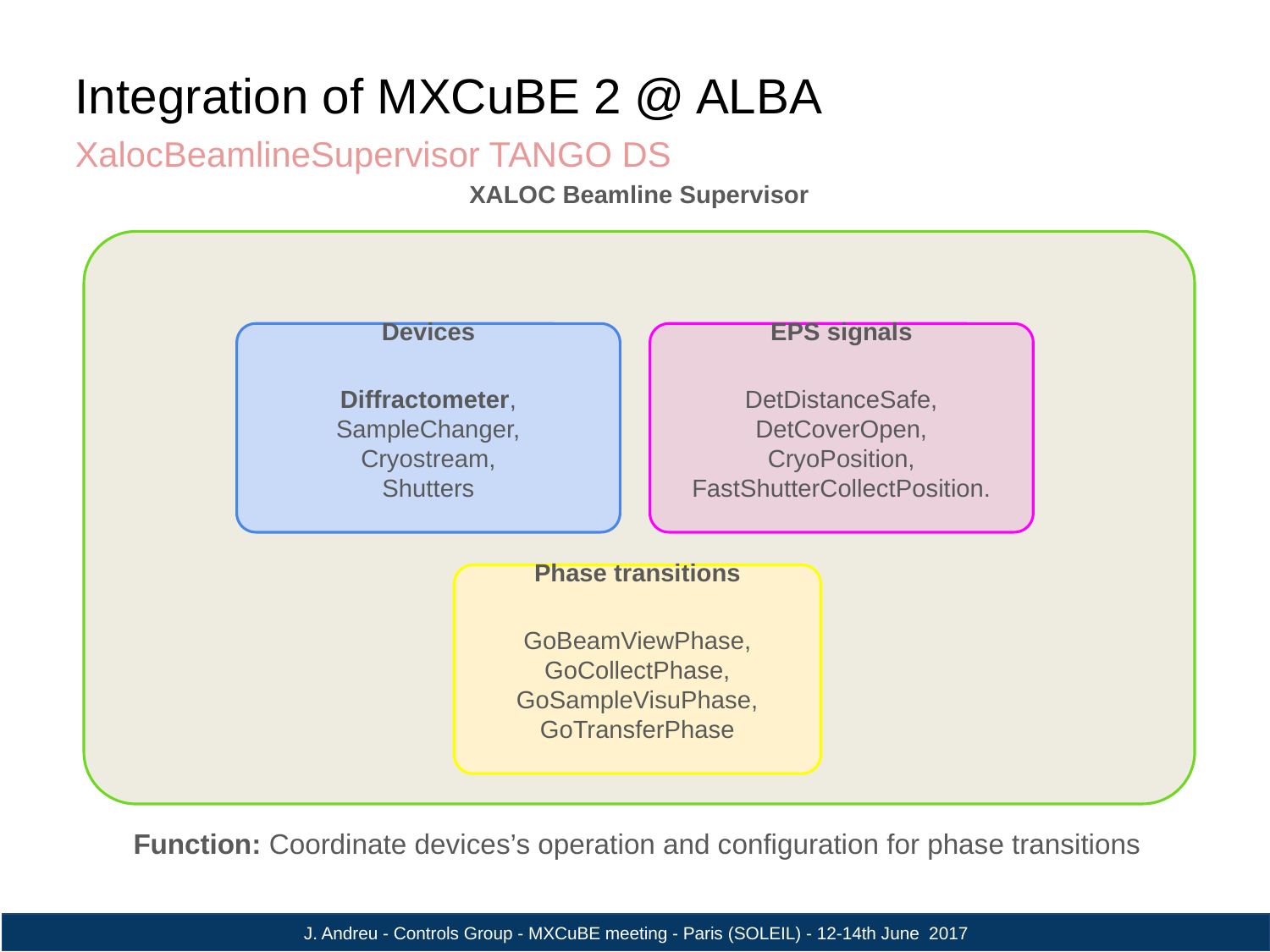

Integration of MXCuBE 2 @ ALBA
XalocBeamlineSupervisor TANGO DS
XALOC Beamline Supervisor

Devices

Diffractometer,
SampleChanger,
Cryostream,
Shutters

EPS signals

DetDistanceSafe,
DetCoverOpen,
CryoPosition,
FastShutterCollectPosition.

Phase transitions

GoBeamViewPhase,
GoCollectPhase,
GoSampleVisuPhase,
GoTransferPhase

Function: Coordinate devices’s operation and configuration for phase transitions